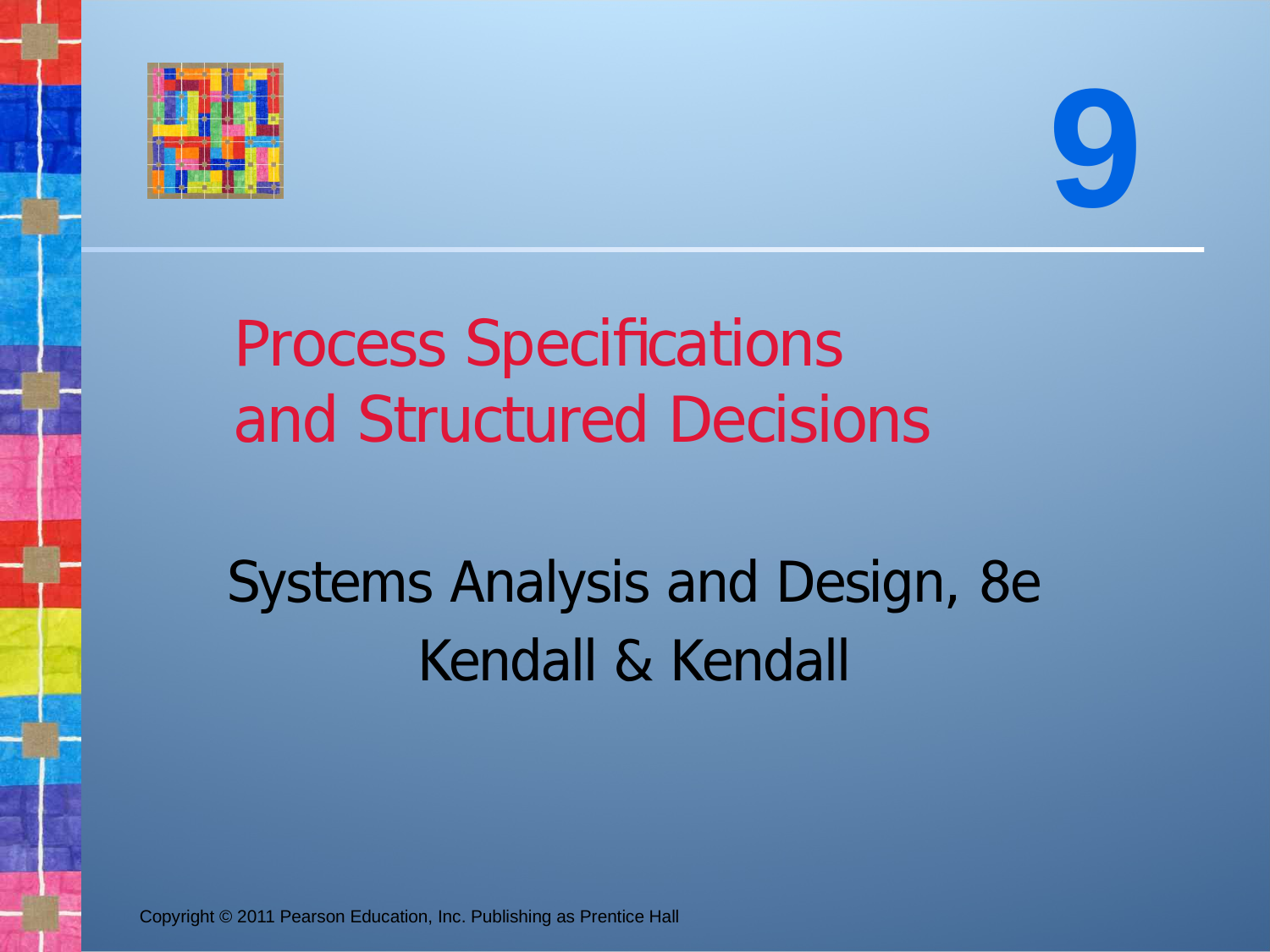

9
# Process Specifications and Structured Decisions
Systems Analysis and Design, 8e
Kendall & Kendall